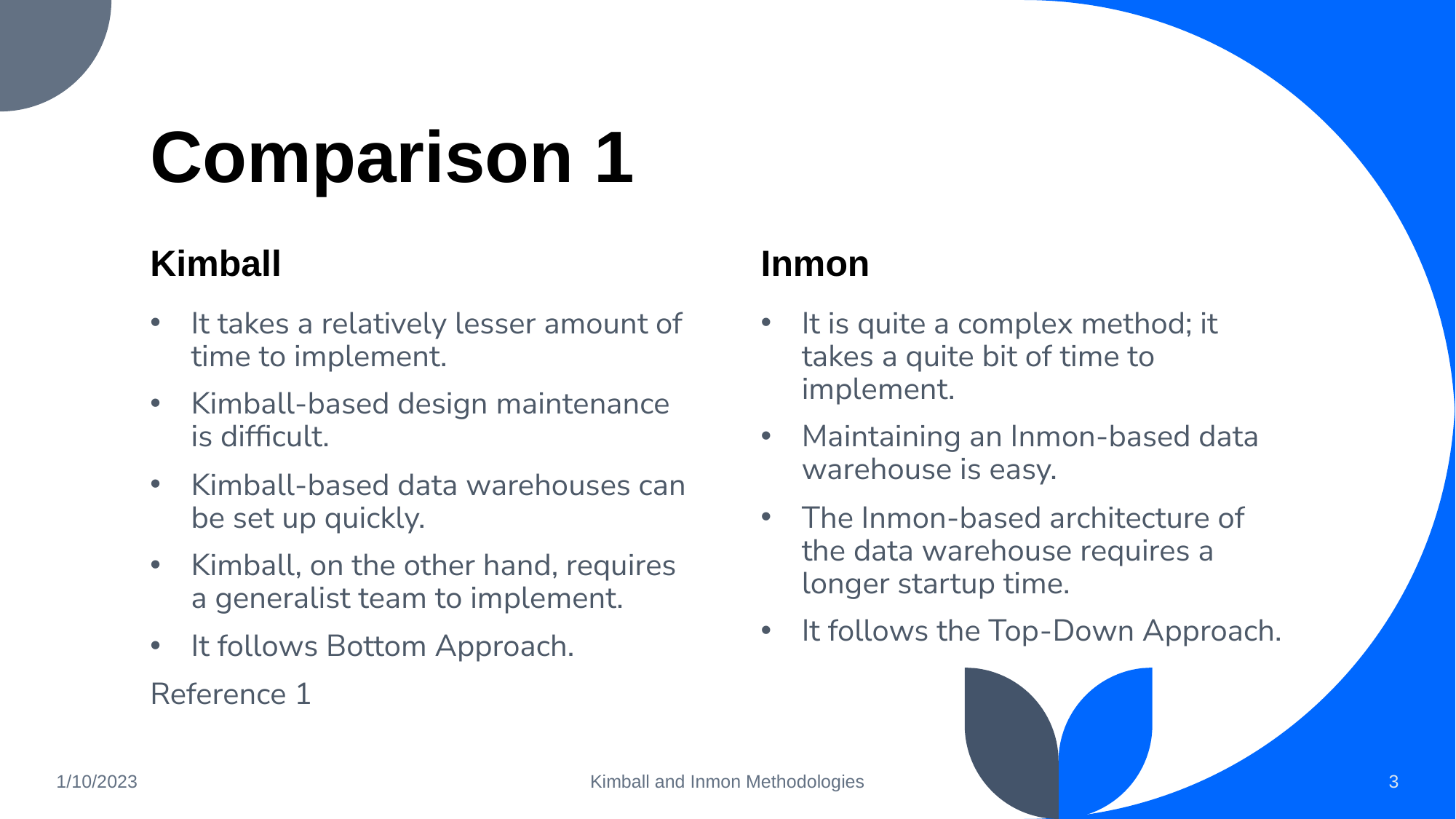

# Comparison 1
Kimball
Inmon
It takes a relatively lesser amount of time to implement.
Kimball-based design maintenance is difficult.
Kimball-based data warehouses can be set up quickly.
Kimball, on the other hand, requires a generalist team to implement.
It follows Bottom Approach.
Reference 1
It is quite a complex method; it takes a quite bit of time to implement.
Maintaining an Inmon-based data warehouse is easy.
The Inmon-based architecture of the data warehouse requires a longer startup time.
It follows the Top-Down Approach.

1/10/2023
Kimball and Inmon Methodologies
3